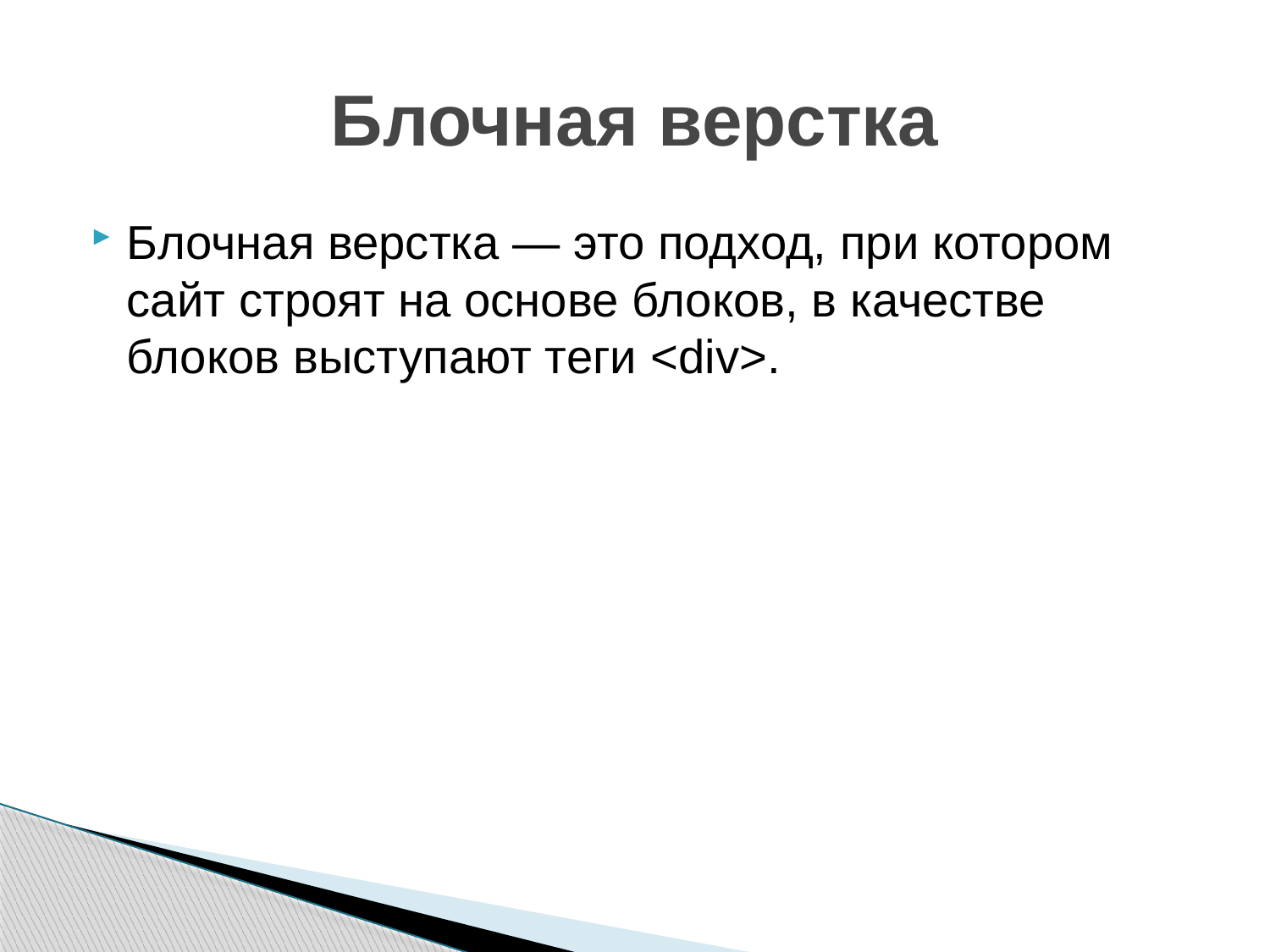

# Блочная верстка
Блочная верстка — это подход, при котором сайт строят на основе блоков, в качестве блоков выступают теги <div>.